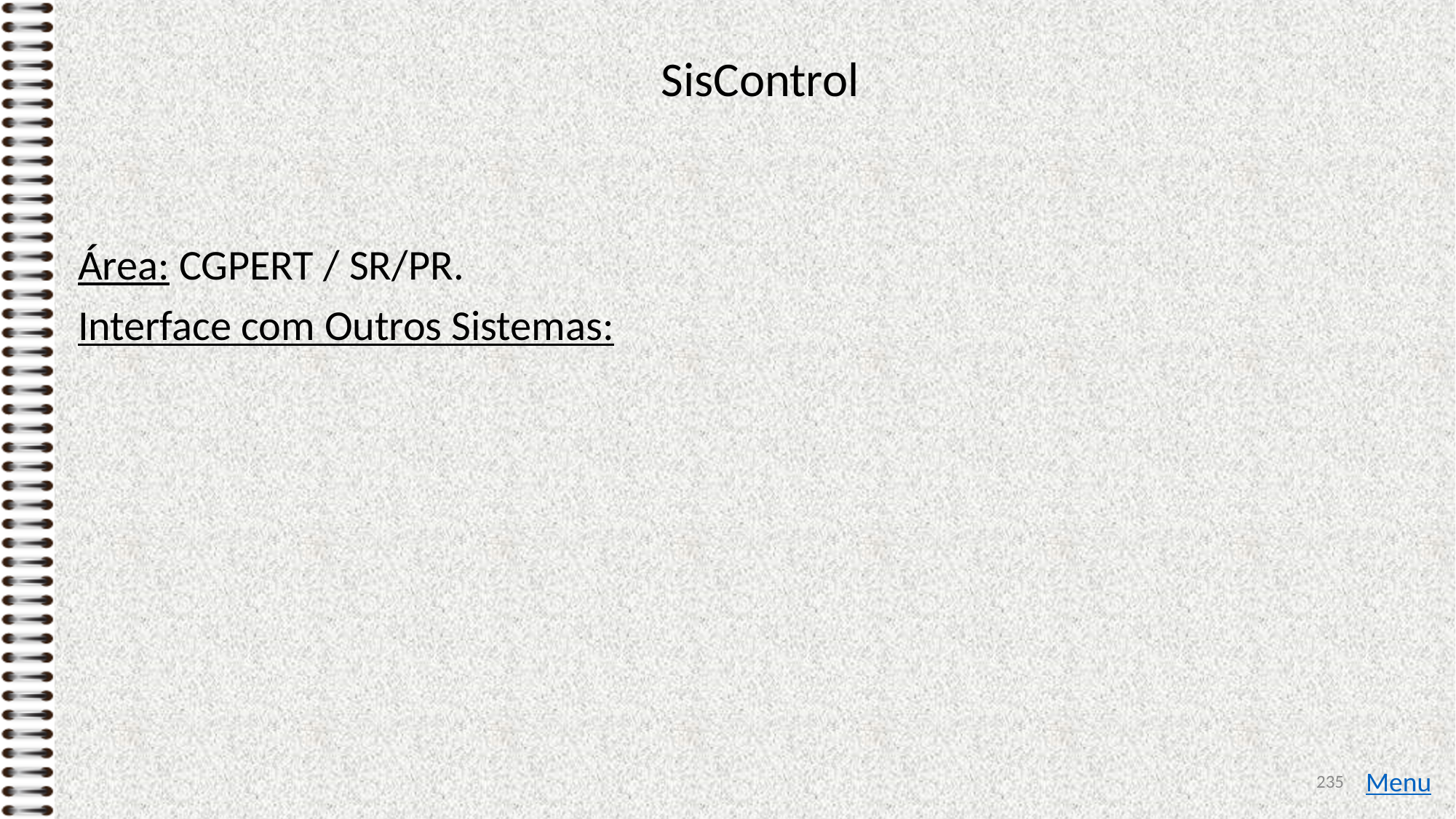

# SisControl

Área: CGPERT / SR/PR.
Interface com Outros Sistemas:
235
Menu